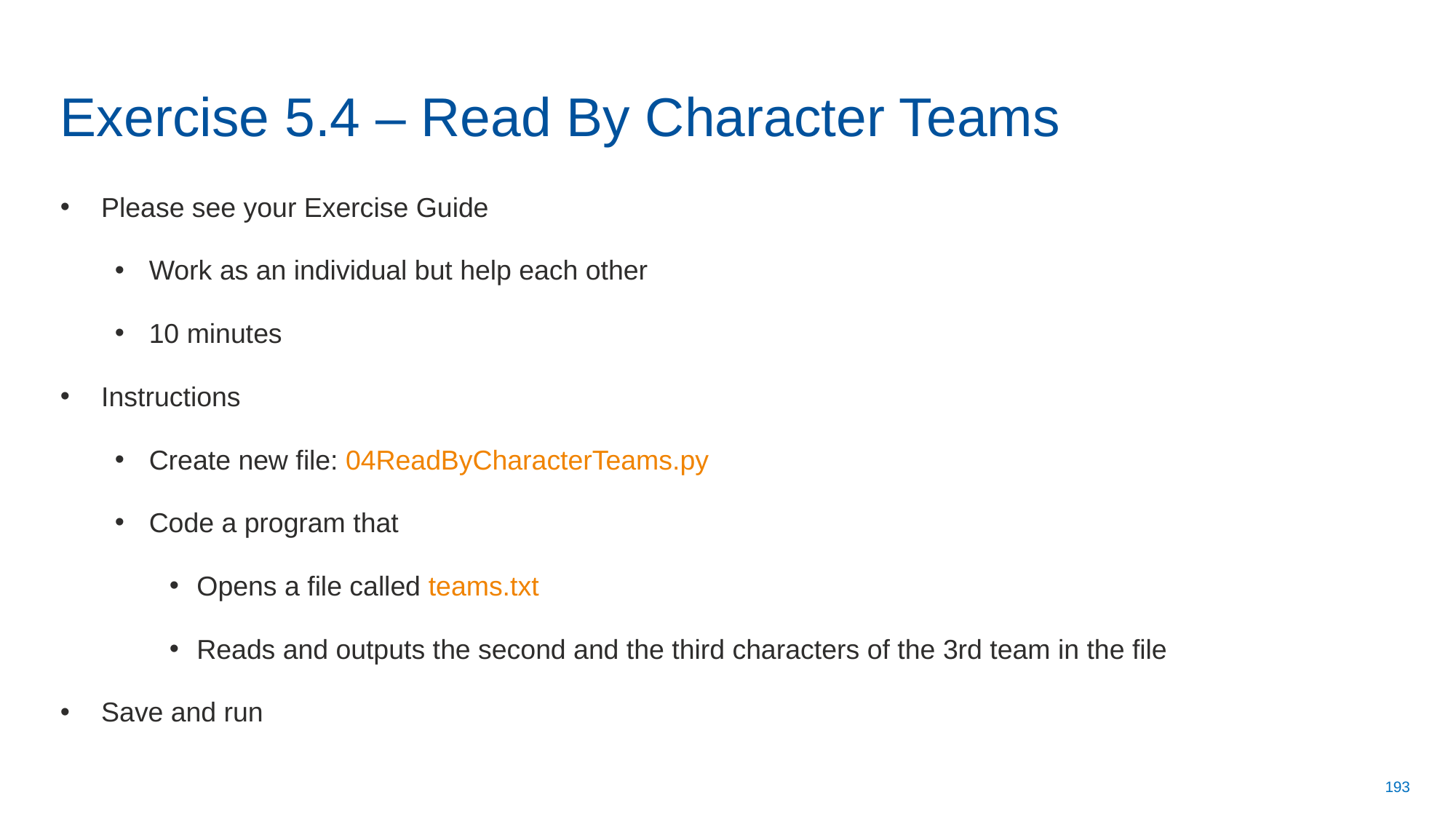

# Exercise 5.4 – Read By Character Teams

Please see your Exercise Guide
Work as an individual but help each other
10 minutes
Instructions
Create new file: 04ReadByCharacterTeams.py
Code a program that
Opens a file called teams.txt
Reads and outputs the second and the third characters of the 3rd team in the file
Save and run